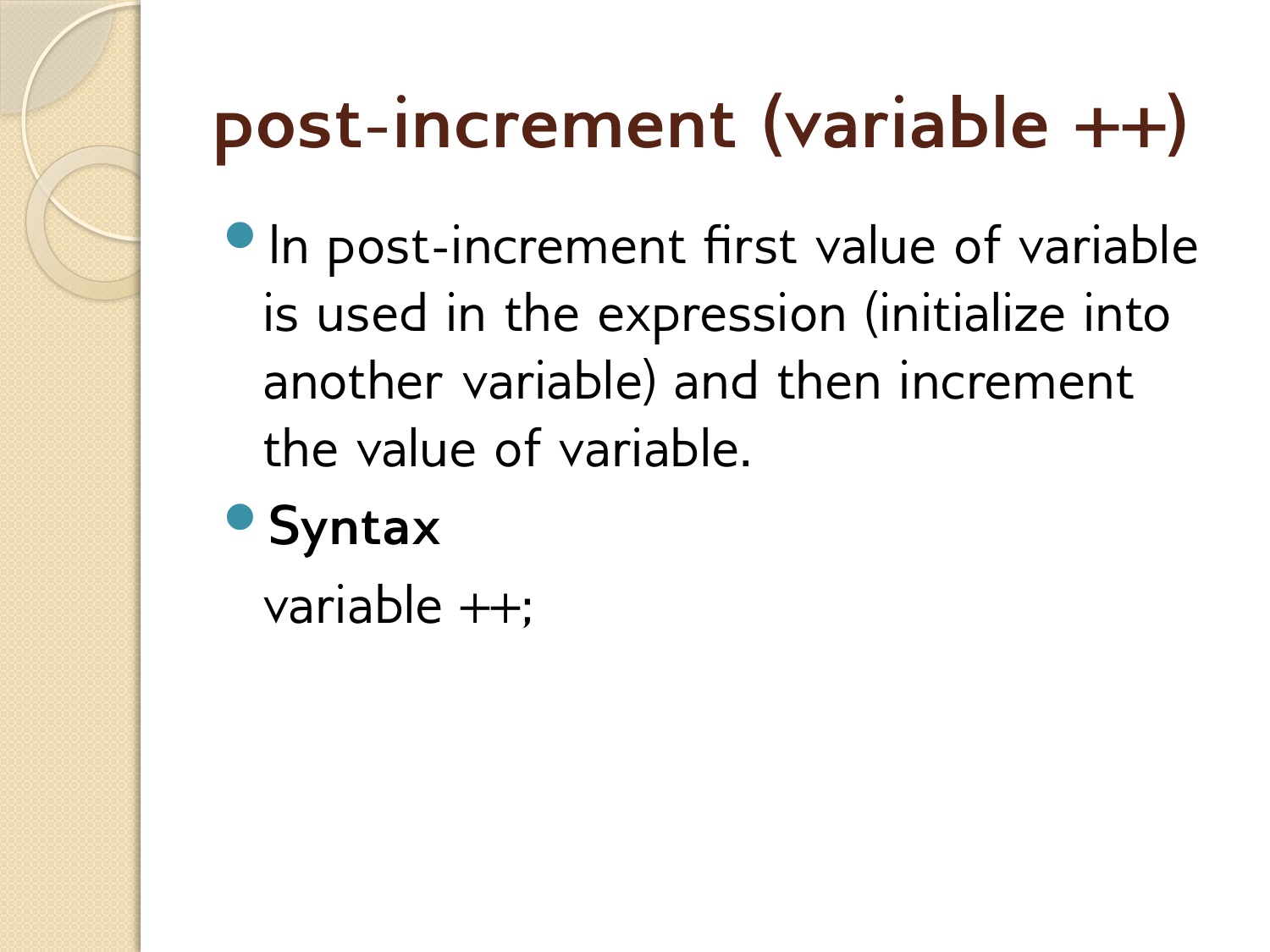

# post-increment (variable ++)
In post-increment first value of variable is used in the expression (initialize into another variable) and then increment the value of variable.
Syntax
	variable ++;